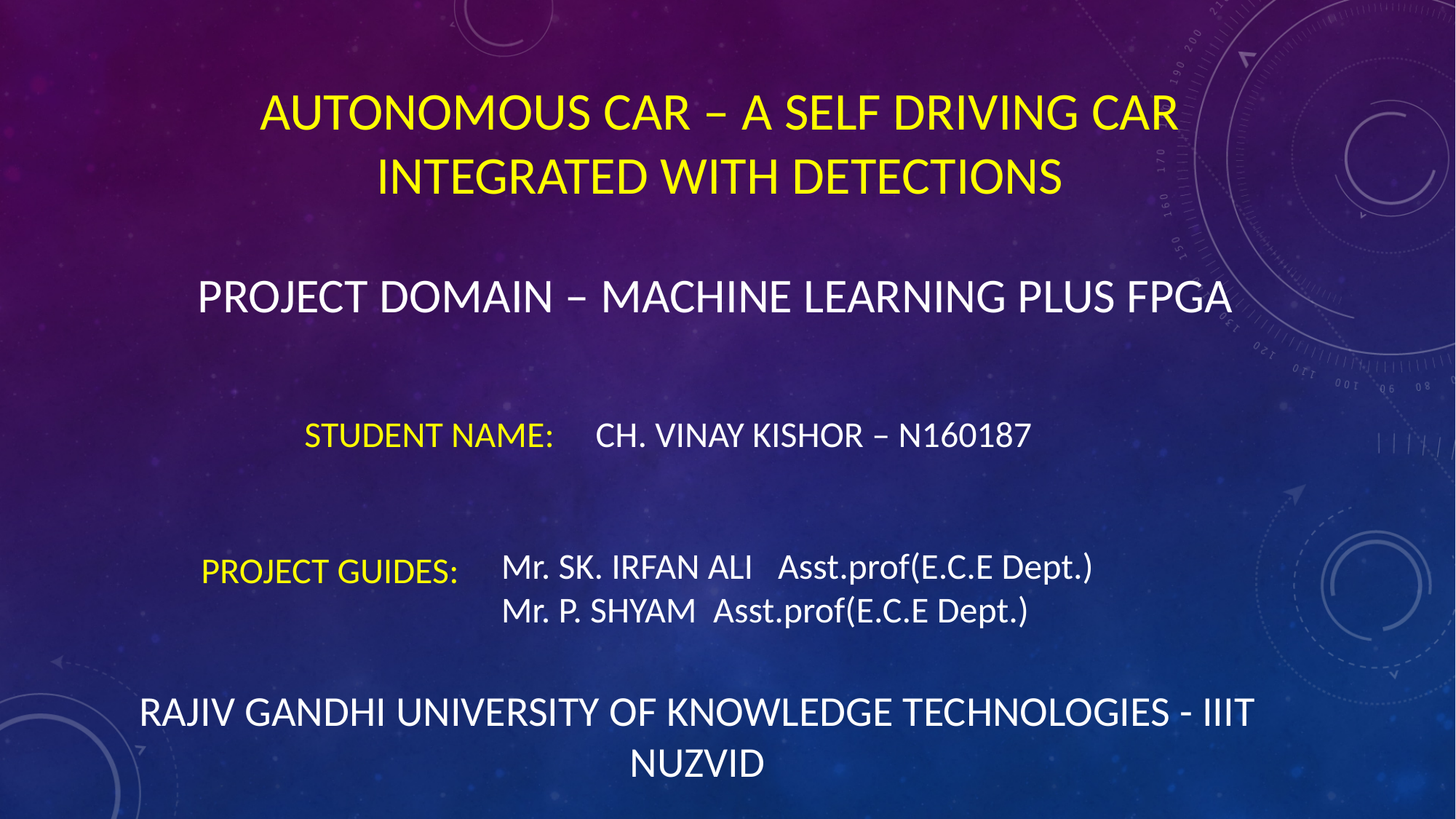

AUTONOMOUS CAR – A SELF DRIVING CAR INTEGRATED WITH DETECTIONS
PROJECT DOMAIN – MACHINE LEARNING PLUS FPGA
STUDENT NAME:     CH. VINAY KISHOR – N160187
Mr. SK. IRFAN ALI   Asst.prof(E.C.E Dept.)
Mr. P. SHYAM  Asst.prof(E.C.E Dept.)

PROJECT GUIDES:
RAJIV GANDHI UNIVERSITY OF KNOWLEDGE TECHNOLOGIES - IIIT NUZVID